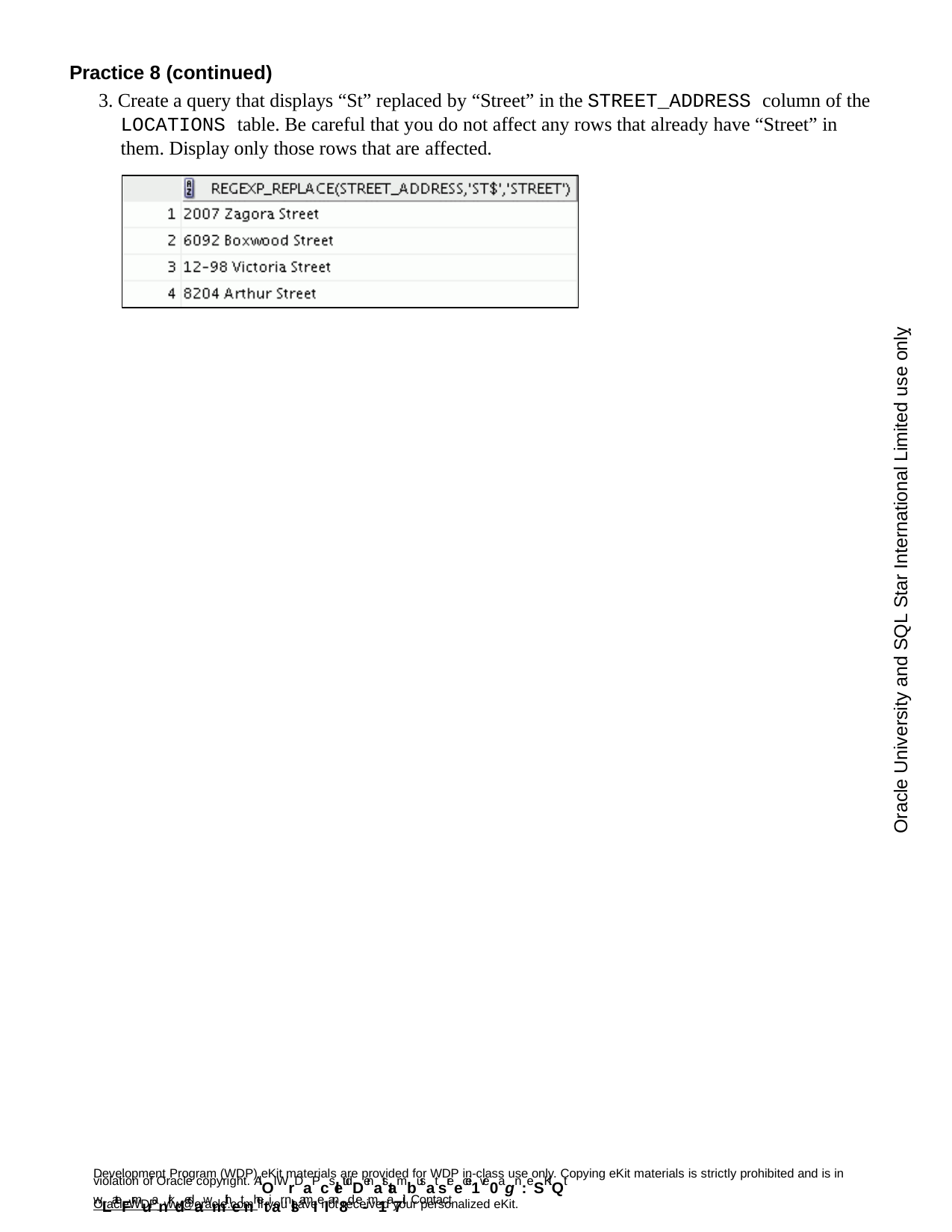

Practice 8 (continued)
3. Create a query that displays “St” replaced by “Street” in the STREET_ADDRESS column of the  LOCATIONS table. Be careful that you do not affect any rows that already have “Street” in  them. Display only those rows that are affected.

Oracle University and SQL Star International Limited use onlyฺ
Development Program (WDP) eKit materials are provided for WDP in-class use only. Copying eKit materials is strictly prohibited and is in
violation of Oracle copyright. AlOl WrDaPcsletudDenatstambusat sreecei1ve0agn:eSKiQt wLateFrmuanrkdedawmithetnhetiar nlsamIeI an8d e-m1a7il. Contact
OracleWDP_ww@oracle.com if you have not received your personalized eKit.